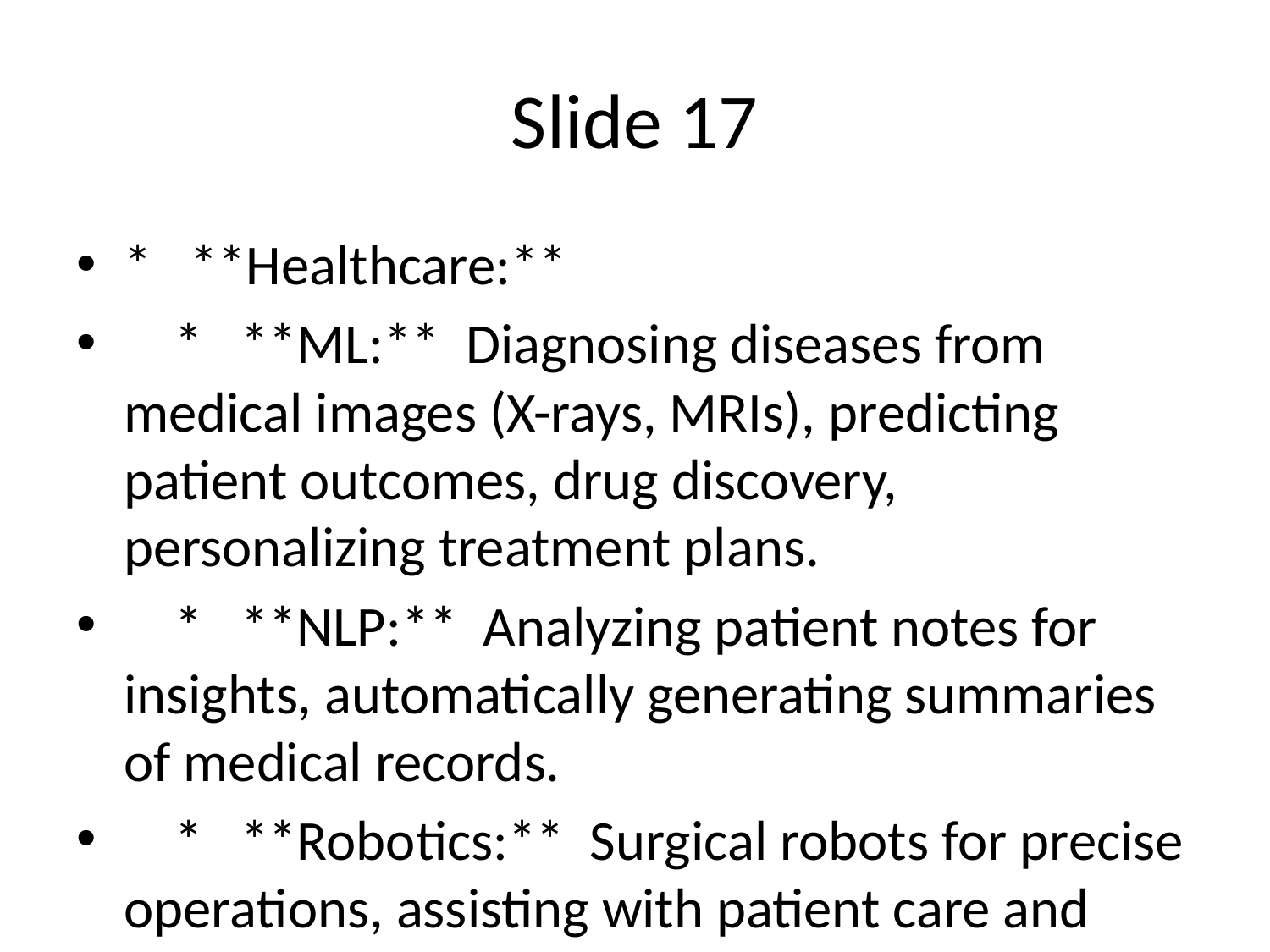

# Slide 17
*   **Healthcare:**
    *   **ML:**  Diagnosing diseases from medical images (X-rays, MRIs), predicting patient outcomes, drug discovery, personalizing treatment plans.
    *   **NLP:**  Analyzing patient notes for insights, automatically generating summaries of medical records.
    *   **Robotics:**  Surgical robots for precise operations, assisting with patient care and rehabilitation.
*   **Finance:**
    *   **ML:**  Fraud detection, credit scoring, algorithmic trading, risk assessment, customer segmentation.
    *   **NLP:**  Analyzing financial news and reports, customer service chatbots.
*   **Transportation:**
    *   **ML & Robotics:**  Self-driving cars (autonomous driving), traffic optimization, route planning.
    *   **NLP:**  Voice assistants in vehicles, providing real-time navigation guidance.
*   **Retail:**
    *   **ML:**  Personalized recommendations, inventory management, demand forecasting, price optimization.
    *   **NLP:**  Chatbots for customer service, analyzing customer feedback.
    *   **Robotics:**  Automated warehouses, delivery robots.
*   **Entertainment:**
    *   **ML:**  Recommendation systems for movies and music, content filtering, game AI.
    *   **NLP:**  Chatbots in games, text generation for story creation.
*   **Manufacturing:**
    *   **ML & Robotics:**  Robots for assembly lines, quality control, predictive maintenance, optimizing production processes.